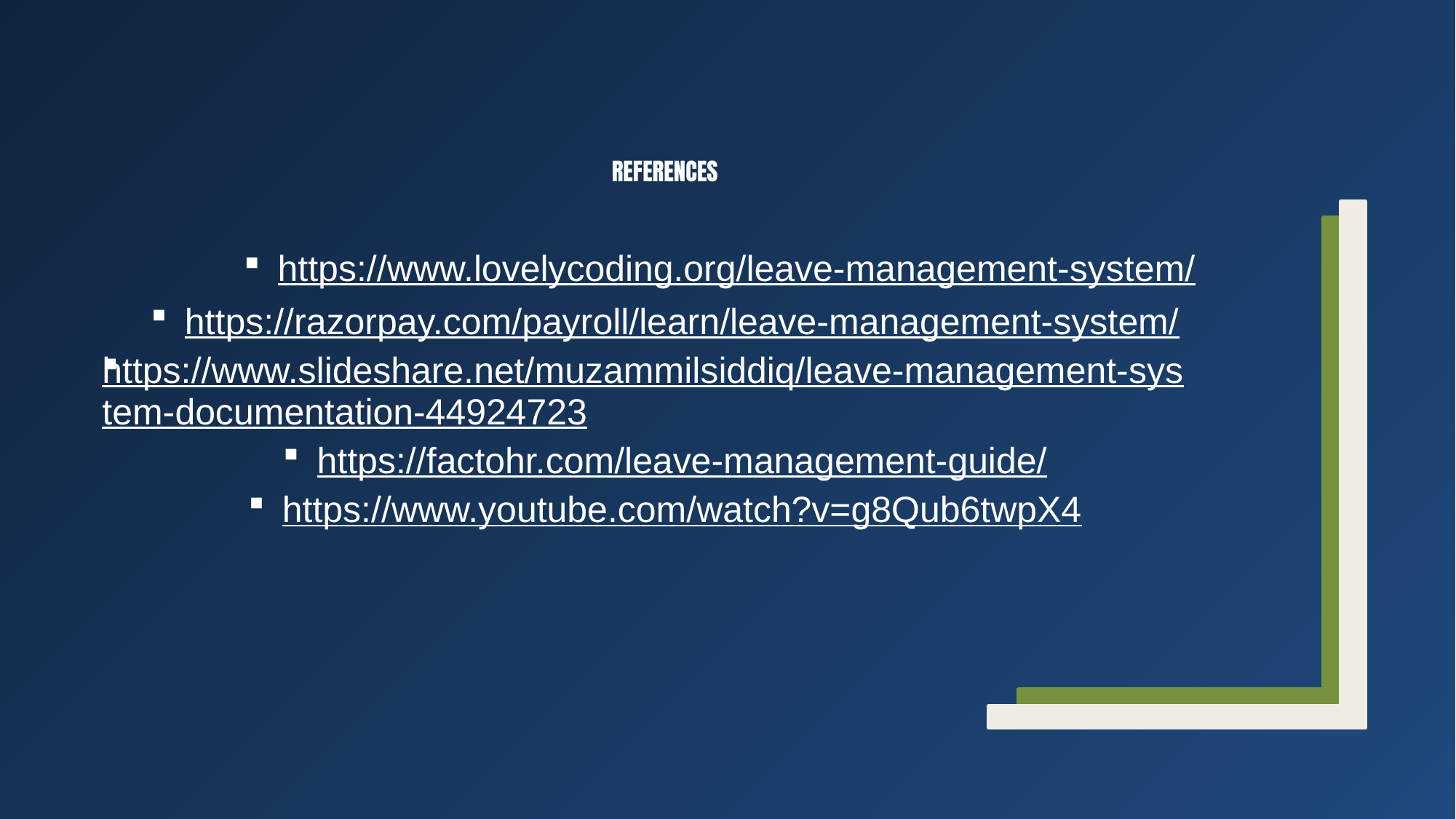

# REFERENCES
https://www.lovelycoding.org/leave-management-system/
https://razorpay.com/payroll/learn/leave-management-system/
https://www.slideshare.net/muzammilsiddiq/leave-management-system-documentation-44924723
https://factohr.com/leave-management-guide/
https://www.youtube.com/watch?v=g8Qub6twpX4